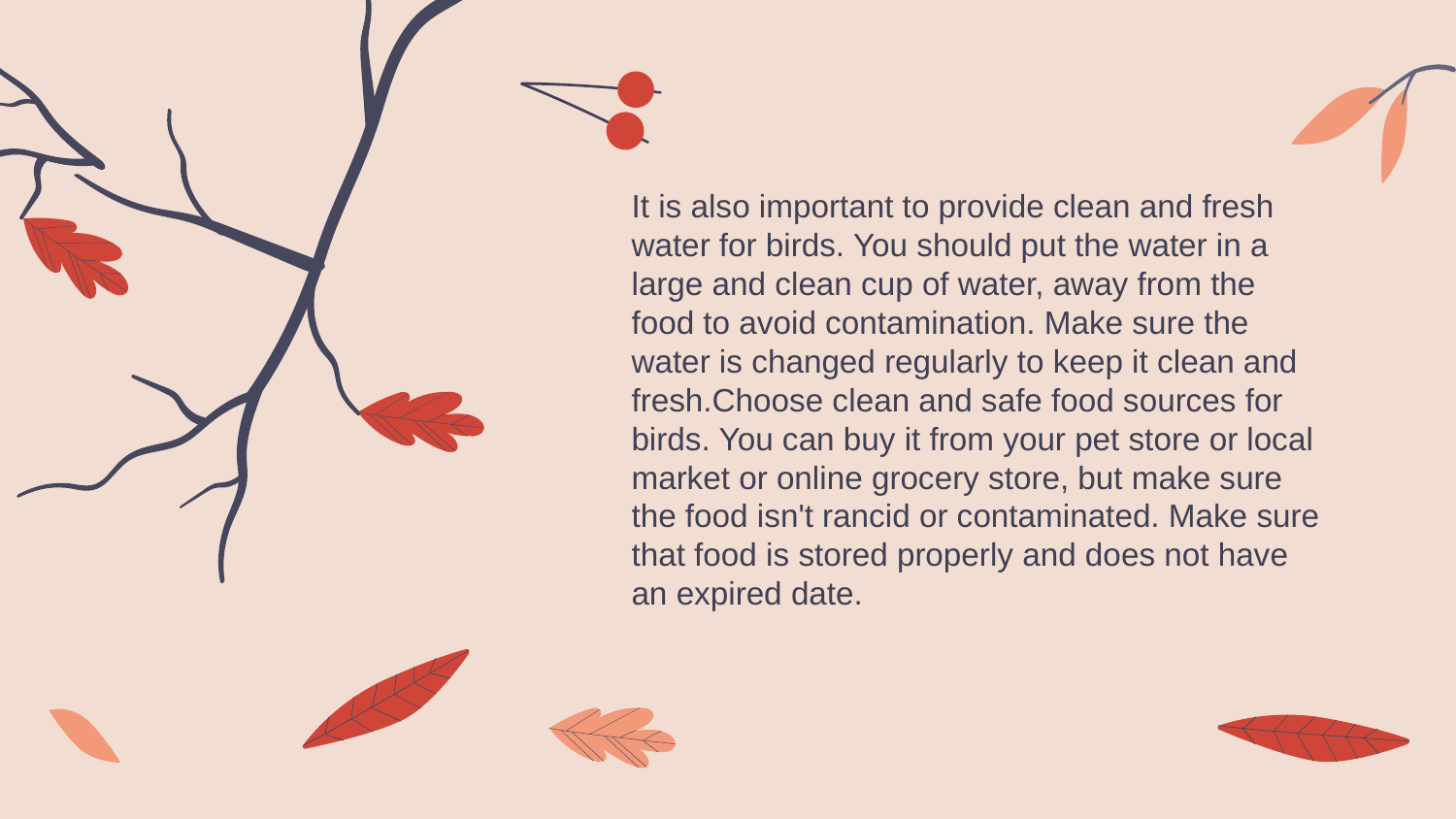

It is also important to provide clean and fresh water for birds. You should put the water in a large and clean cup of water, away from the food to avoid contamination. Make sure the water is changed regularly to keep it clean and fresh.Choose clean and safe food sources for birds. You can buy it from your pet store or local market or online grocery store, but make sure the food isn't rancid or contaminated. Make sure that food is stored properly and does not have an expired date.